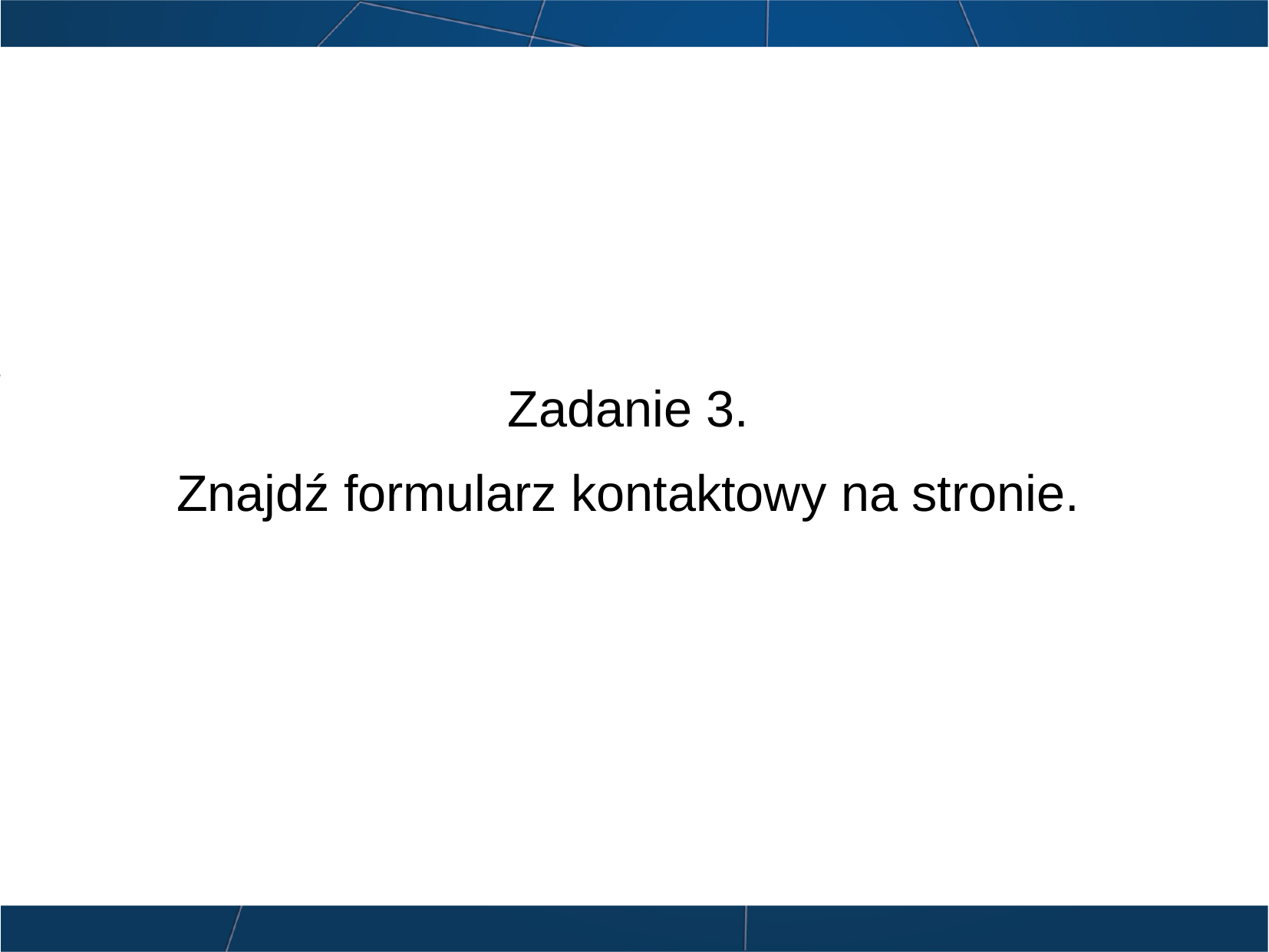

Zadanie 3.
Znajdź formularz kontaktowy na stronie.